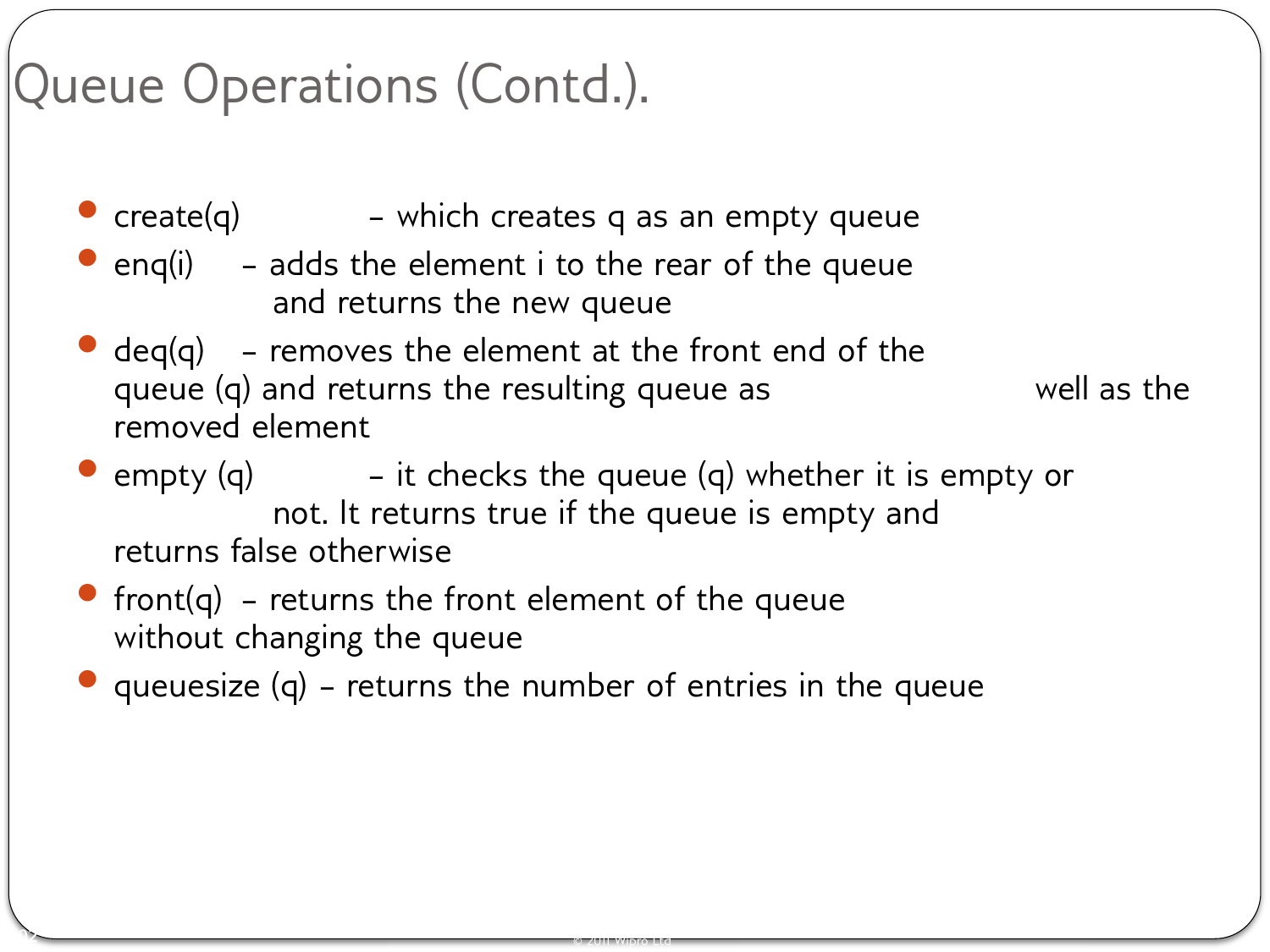

# Queue Operations (Contd.).
create(q) 	– which creates q as an empty queue
enq(i) 	– adds the element i to the rear of the queue 			   and returns the new queue
deq(q) 	– removes the element at the front end of the 		   queue (q) and returns the resulting queue as 		   well as the removed element
empty (q) 	– it checks the queue (q) whether it is empty or 		   not. It returns true if the queue is empty and 		   returns false otherwise
front(q) 	– returns the front element of the queue 			   without changing the queue
queuesize (q) – returns the number of entries in the queue